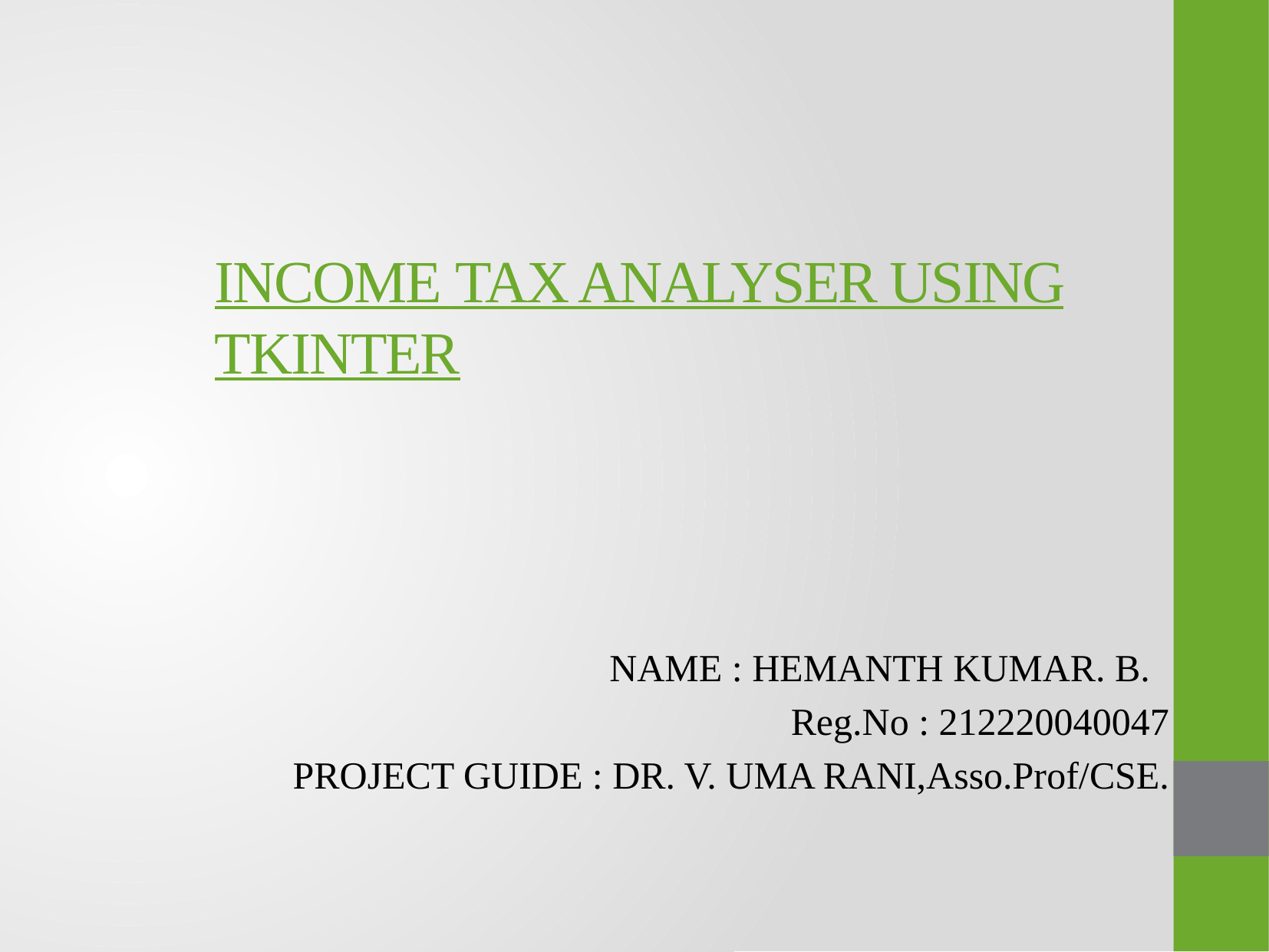

# INCOME TAX ANALYSER USING TKINTER
NAME : HEMANTH KUMAR. B.
Reg.No : 212220040047
PROJECT GUIDE : DR. V. UMA RANI,Asso.Prof/CSE.